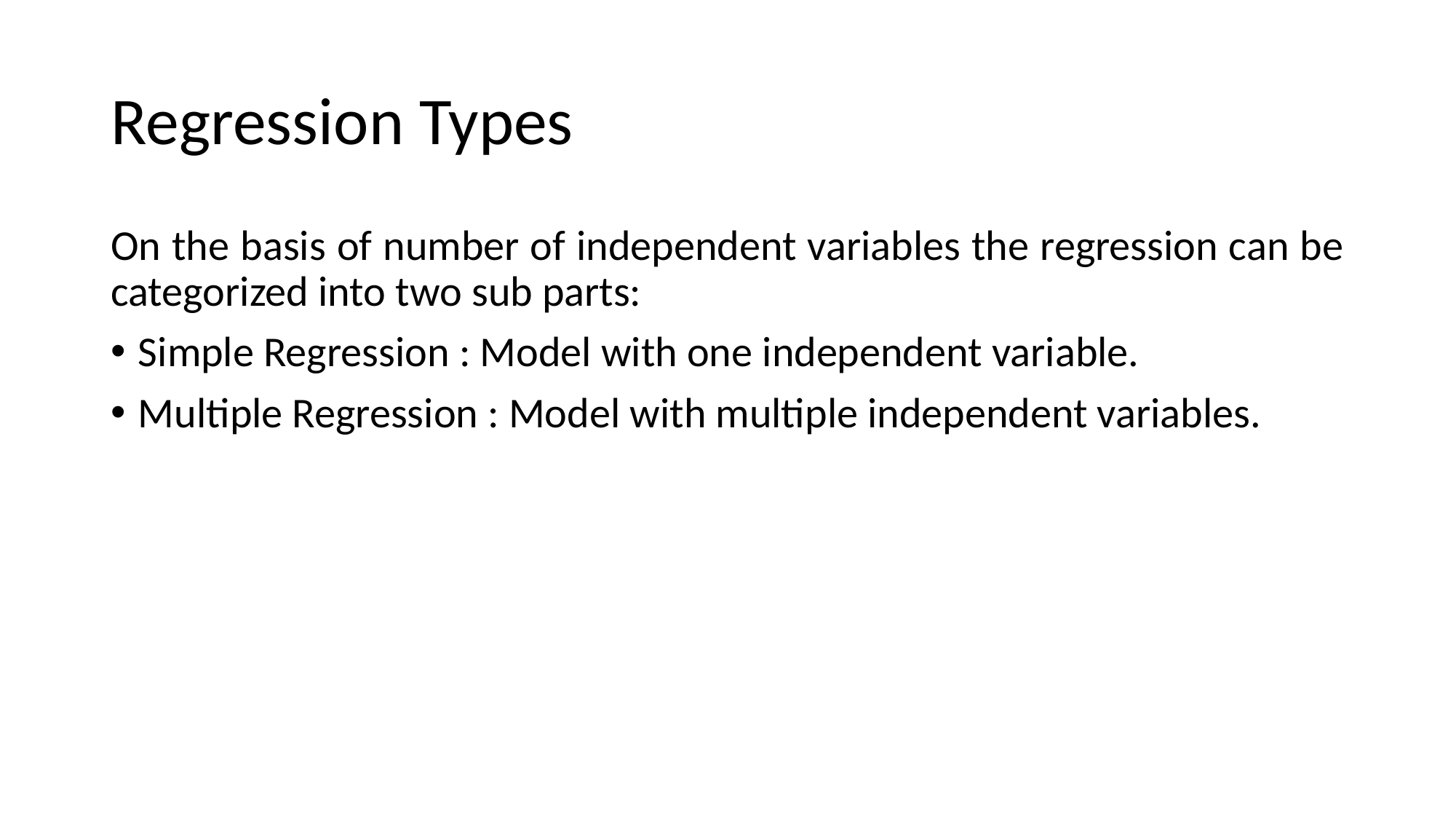

# Regression Types
On the basis of number of independent variables the regression can be categorized into two sub parts:
Simple Regression : Model with one independent variable.
Multiple Regression : Model with multiple independent variables.